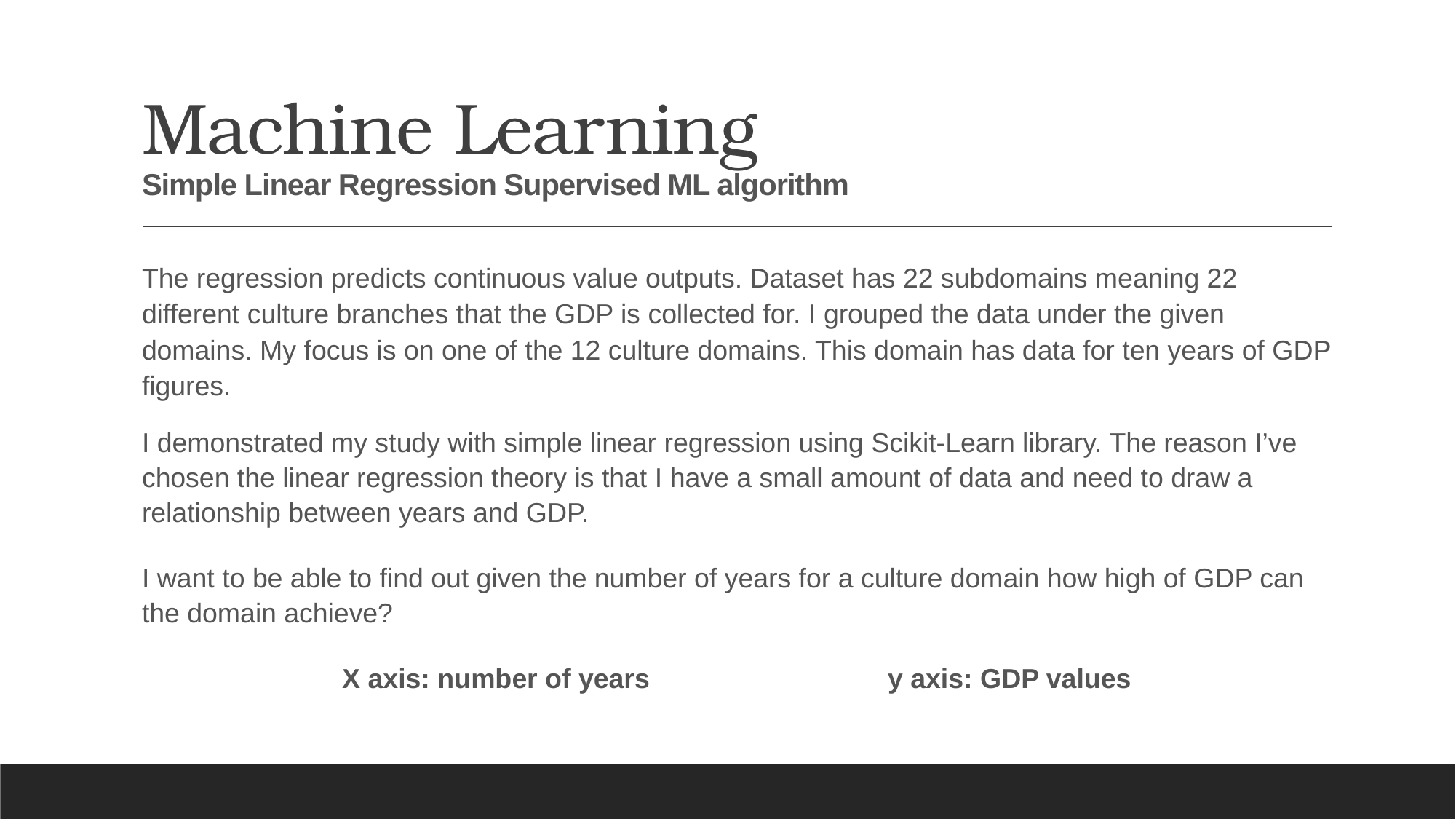

# Machine Learning Simple Linear Regression Supervised ML algorithm
The regression predicts continuous value outputs. Dataset has 22 subdomains meaning 22 different culture branches that the GDP is collected for. I grouped the data under the given domains. My focus is on one of the 12 culture domains. This domain has data for ten years of GDP figures.
I demonstrated my study with simple linear regression using Scikit-Learn library. The reason I’ve chosen the linear regression theory is that I have a small amount of data and need to draw a relationship between years and GDP.
I want to be able to find out given the number of years for a culture domain how high of GDP can the domain achieve?
X axis: number of years 			y axis: GDP values